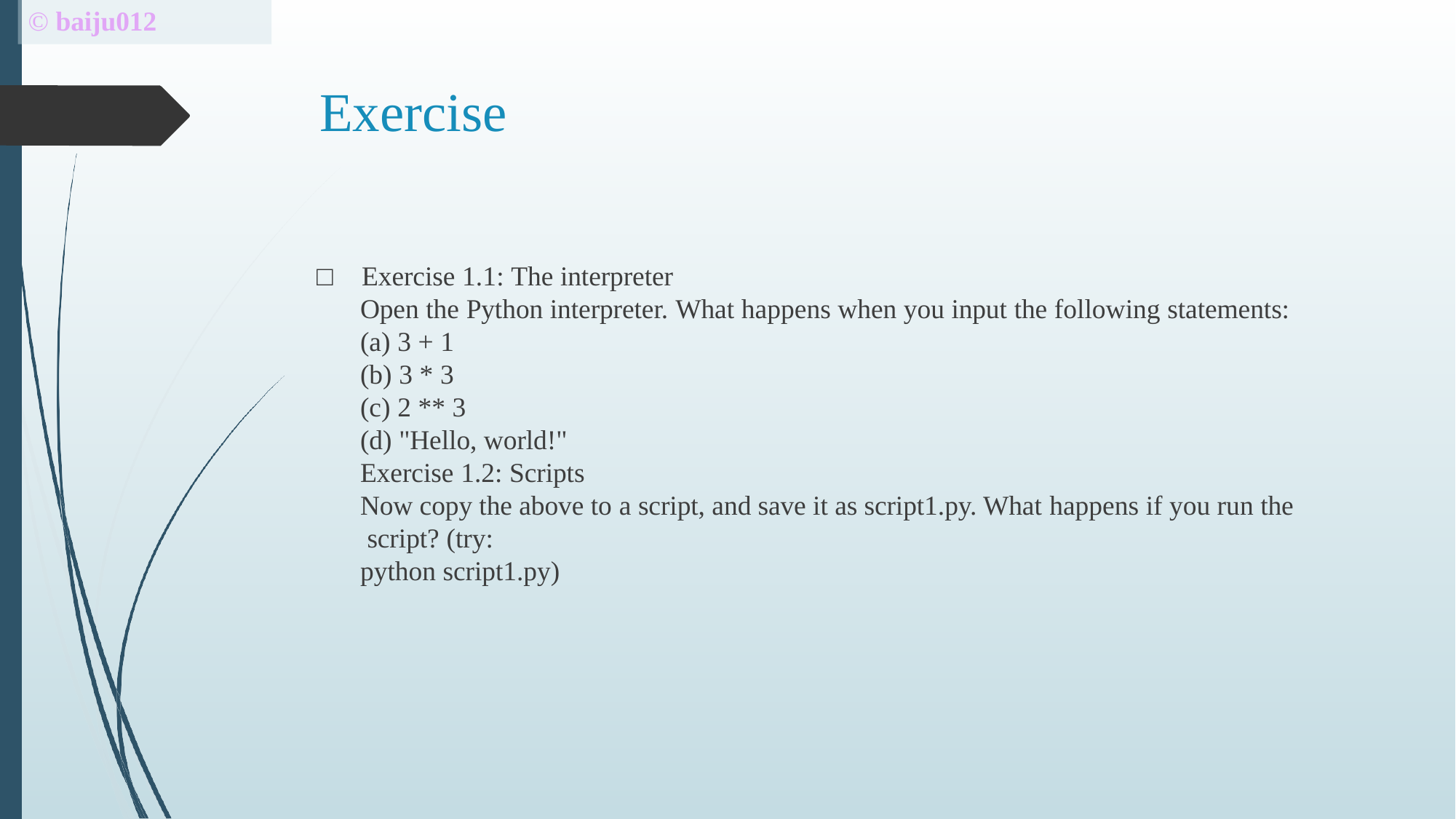

# © baiju012
Exercise
□	Exercise 1.1: The interpreter
Open the Python interpreter. What happens when you input the following statements:
(a) 3 + 1
(b) 3 * 3
(c) 2 ** 3
(d) "Hello, world!"  Exercise 1.2: Scripts
Now copy the above to a script, and save it as script1.py. What happens if you run the  script? (try:
python script1.py)